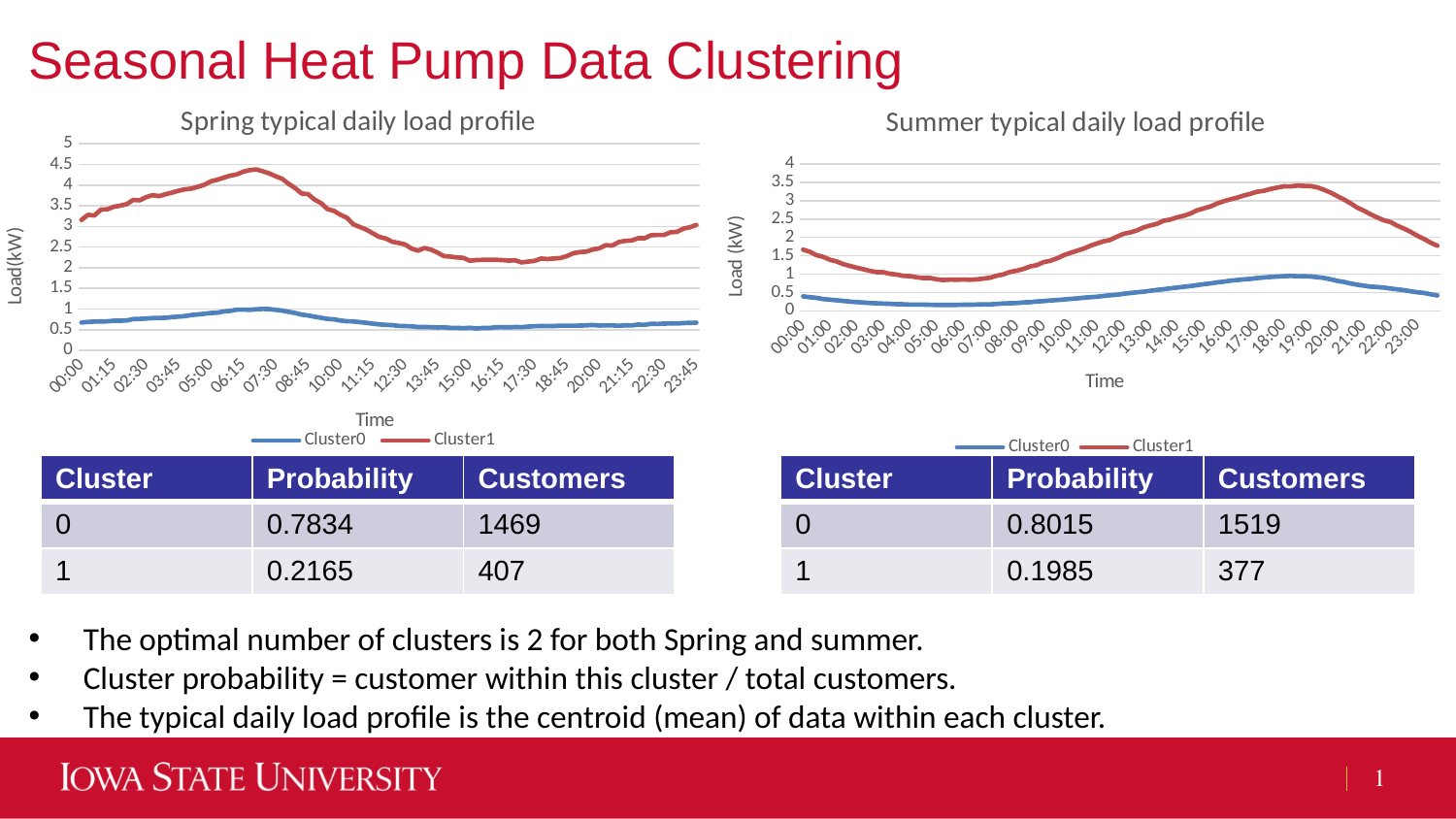

# Seasonal Heat Pump Data Clustering

### Chart: Spring typical daily load profile

| Category | Cluster0 | Cluster1 |
|---|---|---|
| 00:00 | 0.6735547887232104 | 3.15719570937056 |
| 00:15 | 0.6867728367732134 | 3.280130337988252 |
| 00:30 | 0.6963765870173678 | 3.265636106051388 |
| 00:45 | 0.6985319356728821 | 3.406524994940273 |
| 01:00 | 0.7026876749788266 | 3.413992309249125 |
| 01:15 | 0.7159416628686609 | 3.476112527828358 |
| 01:30 | 0.7167091607526392 | 3.502843958712793 |
| 01:45 | 0.7230738980402217 | 3.539605747824317 |
| 02:00 | 0.757268051305406 | 3.643421979356401 |
| 02:15 | 0.7607888534409608 | 3.631453551912553 |
| 02:30 | 0.7709801419363064 | 3.70909937259662 |
| 02:45 | 0.7798484276319888 | 3.755937664440386 |
| 03:00 | 0.7830574907220389 | 3.732378870673957 |
| 03:15 | 0.788152093235222 | 3.780053430479648 |
| 03:30 | 0.8056313562080691 | 3.818740335964363 |
| 03:45 | 0.8161211016342015 | 3.865156041287173 |
| 04:00 | 0.8288344293248058 | 3.898096741550278 |
| 04:15 | 0.8546376717234017 | 3.916010524185376 |
| 04:30 | 0.8690745491242708 | 3.960601497672512 |
| 04:45 | 0.8849482388176078 | 4.010975106253795 |
| 05:00 | 0.903484862295699 | 4.091736895365292 |
| 05:15 | 0.9118887948433961 | 4.129607771706127 |
| 05:30 | 0.9408383358291342 | 4.18184092289011 |
| 05:45 | 0.9554507454912192 | 4.229888686500694 |
| 06:00 | 0.9846398854091833 | 4.259927140254997 |
| 06:15 | 0.9860050784556038 | 4.325742967010735 |
| 06:30 | 0.98067999218697 | 4.362744383727992 |
| 06:45 | 0.994371768995357 | 4.380844363489151 |
| 07:00 | 1.002104564099206 | 4.334324225865204 |
| 07:15 | 0.9978561104238305 | 4.283820279295695 |
| 07:30 | 0.9792619311152849 | 4.213910544424198 |
| 07:45 | 0.9621326909303815 | 4.153028131957082 |
| 08:00 | 0.9316054430626712 | 4.030575187209056 |
| 08:15 | 0.9039132756038558 | 3.928246913580241 |
| 08:30 | 0.8643320528680016 | 3.79785711394454 |
| 08:45 | 0.8441096425548307 | 3.783203400121433 |
| 09:00 | 0.8154809557913717 | 3.65070066788099 |
| 09:15 | 0.788245588905511 | 3.566544424205619 |
| 09:30 | 0.7609417279770665 | 3.421076705120409 |
| 09:45 | 0.7509345660524608 | 3.377407812183752 |
| 10:00 | 0.7220868546129139 | 3.281821493624759 |
| 10:15 | 0.7035096034897915 | 3.211783849423181 |
| 10:30 | 0.6997958200403516 | 3.050754098360642 |
| 10:45 | 0.6825535516635063 | 2.988292248532678 |
| 11:00 | 0.666795754931947 | 2.923793564055853 |
| 11:15 | 0.6455545282895848 | 2.835345881400512 |
| 11:30 | 0.6271494237905999 | 2.747356405585907 |
| 11:45 | 0.6161505306334919 | 2.70958186601901 |
| 12:00 | 0.6113218308483529 | 2.630847196923688 |
| 12:15 | 0.5918695227553777 | 2.601245901639325 |
| 12:30 | 0.5879098899667855 | 2.56506699048774 |
| 12:45 | 0.5811985155283472 | 2.463359643796787 |
| 13:00 | 0.5656464613581517 | 2.414452944748011 |
| 13:15 | 0.5660998762940239 | 2.477172232341617 |
| 13:30 | 0.559747379386672 | 2.43899453551911 |
| 13:45 | 0.5547319486945673 | 2.367907710989662 |
| 14:00 | 0.5569865225600574 | 2.281898401133365 |
| 14:15 | 0.5443567940621064 | 2.269282331511832 |
| 14:30 | 0.5441195390324847 | 2.250035215543408 |
| 14:45 | 0.5358335829155504 | 2.238602712001611 |
| 15:00 | 0.5452920111986417 | 2.170539566889293 |
| 15:15 | 0.528969333941008 | 2.187146731430872 |
| 15:30 | 0.5414352496907296 | 2.190518518518513 |
| 15:45 | 0.5395015300475262 | 2.195498077312273 |
| 16:00 | 0.5595400742235773 | 2.19199352357821 |
| 16:15 | 0.5608216680773432 | 2.186002023881792 |
| 16:30 | 0.5568333875903283 | 2.172680833839299 |
| 16:45 | 0.5640700566443064 | 2.180893746205208 |
| 17:00 | 0.5611222084771073 | 2.128389394859328 |
| 17:15 | 0.5752410964255397 | 2.14897713013559 |
| 17:30 | 0.5841372485187762 | 2.166401133373797 |
| 17:45 | 0.5870757210755808 | 2.222448087431682 |
| 18:00 | 0.5863577055797835 | 2.211137016798205 |
| 18:15 | 0.588331792434396 | 2.224488969844151 |
| 18:30 | 0.5969508431538401 | 2.235800850030341 |
| 18:45 | 0.5968870369164572 | 2.282851244687297 |
| 19:00 | 0.5950348329969308 | 2.351088443634883 |
| 19:15 | 0.5988564359658729 | 2.379970046549267 |
| 19:30 | 0.6044281528745248 | 2.390603521554329 |
| 19:45 | 0.6134693664952077 | 2.443423598461832 |
| 20:00 | 0.6018370987694406 | 2.470096741550289 |
| 20:15 | 0.6024808906829777 | 2.54625541388382 |
| 20:30 | 0.6039898430887326 | 2.5370945152803 |
| 20:45 | 0.5945821993619276 | 2.62135114349321 |
| 21:00 | 0.6058498600169209 | 2.650977534911953 |
| 21:15 | 0.6021074288690568 | 2.659455171017995 |
| 21:30 | 0.6233588124226724 | 2.715004250151781 |
| 21:45 | 0.6183037958200297 | 2.712915604128708 |
| 22:00 | 0.6427590337912491 | 2.787664845173035 |
| 22:15 | 0.6367424962562529 | 2.794418133980962 |
| 22:30 | 0.6468105996484015 | 2.793650678000397 |
| 22:45 | 0.6508926362393261 | 2.857670107265719 |
| 23:00 | 0.6499990884823105 | 2.869414288605531 |
| 23:15 | 0.6593773032098316 | 2.946198745193264 |
| 23:30 | 0.6644164333615293 | 2.980499494029547 |
| 23:45 | 0.6687344228139731 | 3.036117385144701 |

### Chart: Summer typical daily load profile

| Category | Cluster0 | Cluster1 |
|---|---|---|
| 00:00 | 0.3933069554172882 | 1.667943391281549 |
| 00:15 | 0.372665274578576 | 1.61212020616753 |
| 00:30 | 0.3532479710674836 | 1.518507207128483 |
| 00:45 | 0.3210116892342374 | 1.472710055036232 |
| 01:00 | 0.3046134372375967 | 1.392874989080079 |
| 01:15 | 0.2877771510989211 | 1.347962959727412 |
| 01:30 | 0.2712481863388468 | 1.274695902856617 |
| 01:45 | 0.2525263815038546 | 1.226283917183511 |
| 02:00 | 0.2382322777861249 | 1.17625823359829 |
| 02:15 | 0.2274639743396358 | 1.137152791124294 |
| 02:30 | 0.2151462338277282 | 1.09241827553068 |
| 02:45 | 0.2051669429315578 | 1.055333624530425 |
| 03:00 | 0.1967379501862093 | 1.053399493316997 |
| 03:15 | 0.1913436807095376 | 1.010011007250786 |
| 03:30 | 0.1822721460400917 | 0.989156634926159 |
| 03:45 | 0.178610638710106 | 0.9533184240412121 |
| 04:00 | 0.1711628527759368 | 0.9463583471651777 |
| 04:15 | 0.171183088282792 | 0.9145292216301025 |
| 04:30 | 0.1704858674359154 | 0.8938859089717638 |
| 04:45 | 0.1639435989064314 | 0.8945519350047805 |
| 05:00 | 0.1615770779067098 | 0.8592029352668684 |
| 05:15 | 0.1634644048823662 | 0.8392822573599882 |
| 05:30 | 0.1597618237788831 | 0.8511382895081558 |
| 05:45 | 0.1633921598174608 | 0.8475492268716531 |
| 06:00 | 0.1657480894667836 | 0.8535689700357987 |
| 06:15 | 0.1669722945773258 | 0.8483326635799607 |
| 06:30 | 0.1716898370396017 | 0.8572967589761398 |
| 06:45 | 0.1769133532818269 | 0.8781409976412866 |
| 07:00 | 0.1758554237616644 | 0.9021717480562395 |
| 07:15 | 0.1877586377629038 | 0.9588014326897659 |
| 07:30 | 0.2019380449055974 | 0.9942811216912525 |
| 07:45 | 0.2069245043377103 | 1.062261203808834 |
| 08:00 | 0.2132400490818564 | 1.0948091202935 |
| 08:15 | 0.2306096054075975 | 1.142999563204306 |
| 08:30 | 0.2370651626374817 | 1.209806936315162 |
| 08:45 | 0.2554388306459989 | 1.248144317288347 |
| 09:00 | 0.2665922975910816 | 1.327515331527887 |
| 09:15 | 0.2823443911049491 | 1.364947671879075 |
| 09:30 | 0.2938418616665917 | 1.4283102996418 |
| 09:45 | 0.3077864508212198 | 1.514784659736156 |
| 10:00 | 0.3247589606698795 | 1.57795789289769 |
| 10:15 | 0.3381210255526599 | 1.635743513584342 |
| 10:30 | 0.3578302370137158 | 1.693893946012034 |
| 10:45 | 0.3710845801131983 | 1.77229597274395 |
| 11:00 | 0.3840787032053659 | 1.836342098366373 |
| 11:15 | 0.4063226056444063 | 1.894873766052228 |
| 11:30 | 0.4251390437646672 | 1.935188608369005 |
| 11:45 | 0.438936387316221 | 2.020996942430319 |
| 12:00 | 0.4635564549114359 | 2.099685507119764 |
| 12:15 | 0.4865563903300342 | 2.137423953874368 |
| 12:30 | 0.5044562891525055 | 2.192673014763689 |
| 12:45 | 0.5226232966654782 | 2.273344981217799 |
| 13:00 | 0.5474421027705847 | 2.328133834192351 |
| 13:15 | 0.570294792586096 | 2.372164235170792 |
| 13:30 | 0.5886152455170136 | 2.453847121516555 |
| 13:45 | 0.6138110348094289 | 2.48924818729797 |
| 14:00 | 0.6335637310830791 | 2.547793133572114 |
| 14:15 | 0.6554374529094419 | 2.590891587315458 |
| 14:30 | 0.6751358146944728 | 2.650682973704895 |
| 14:45 | 0.6993547887112177 | 2.739930112693308 |
| 15:00 | 0.7257482616838903 | 2.791232986808775 |
| 15:15 | 0.7473122510925317 | 2.843466759849731 |
| 15:30 | 0.7743772845672235 | 2.924098890538995 |
| 15:45 | 0.795095688114884 | 2.987794880754781 |
| 16:00 | 0.8223400856780095 | 3.037894295448585 |
| 16:15 | 0.8387001054829655 | 3.084152354328638 |
| 16:30 | 0.8568972509848649 | 3.142555079933609 |
| 16:45 | 0.8698698469420676 | 3.189543111732327 |
| 17:00 | 0.8928138979183154 | 3.243233685681837 |
| 17:15 | 0.909364820356051 | 3.270848956058364 |
| 17:30 | 0.9211138139624837 | 3.320337206254912 |
| 17:45 | 0.9342661184422715 | 3.357702804228164 |
| 18:00 | 0.9427113857016624 | 3.392018170699743 |
| 18:15 | 0.9526643273846588 | 3.388521009871575 |
| 18:30 | 0.9441105633651072 | 3.412832008386476 |
| 18:45 | 0.9411405937183792 | 3.404319384991705 |
| 19:00 | 0.9354513163842963 | 3.399867912990294 |
| 19:15 | 0.9173293436376402 | 3.365262164759321 |
| 19:30 | 0.8965646998040968 | 3.300054861535776 |
| 19:45 | 0.8584676124254639 | 3.22137153839435 |
| 20:00 | 0.8177405119152723 | 3.126138202149037 |
| 20:15 | 0.7874117925645462 | 3.034614484144303 |
| 20:30 | 0.7454037414160889 | 2.930041408229224 |
| 20:45 | 0.71027515983902 | 2.810783261990039 |
| 21:00 | 0.683827094052097 | 2.728191840656957 |
| 21:15 | 0.6600836113922026 | 2.629879968550714 |
| 21:30 | 0.6502188448539876 | 2.545072770158123 |
| 21:45 | 0.632154995371714 | 2.466746571154015 |
| 22:00 | 0.6073925903601991 | 2.418826242683669 |
| 22:15 | 0.5862429552451286 | 2.320584607320699 |
| 22:30 | 0.5630131100252226 | 2.242118983139678 |
| 22:45 | 0.5326394420166959 | 2.152124748842494 |
| 23:00 | 0.5059856629281564 | 2.047765178649427 |
| 23:15 | 0.4879198329494576 | 1.959784397658768 |
| 23:30 | 0.4495399651260527 | 1.858301389010213 |
| 23:45 | 0.4194353863044314 | 1.773268454616918 |
| Cluster | Probability | Customers |
| --- | --- | --- |
| 0 | 0.7834 | 1469 |
| 1 | 0.2165 | 407 |
| Cluster | Probability | Customers |
| --- | --- | --- |
| 0 | 0.8015 | 1519 |
| 1 | 0.1985 | 377 |
The optimal number of clusters is 2 for both Spring and summer.
Cluster probability = customer within this cluster / total customers.
The typical daily load profile is the centroid (mean) of data within each cluster.